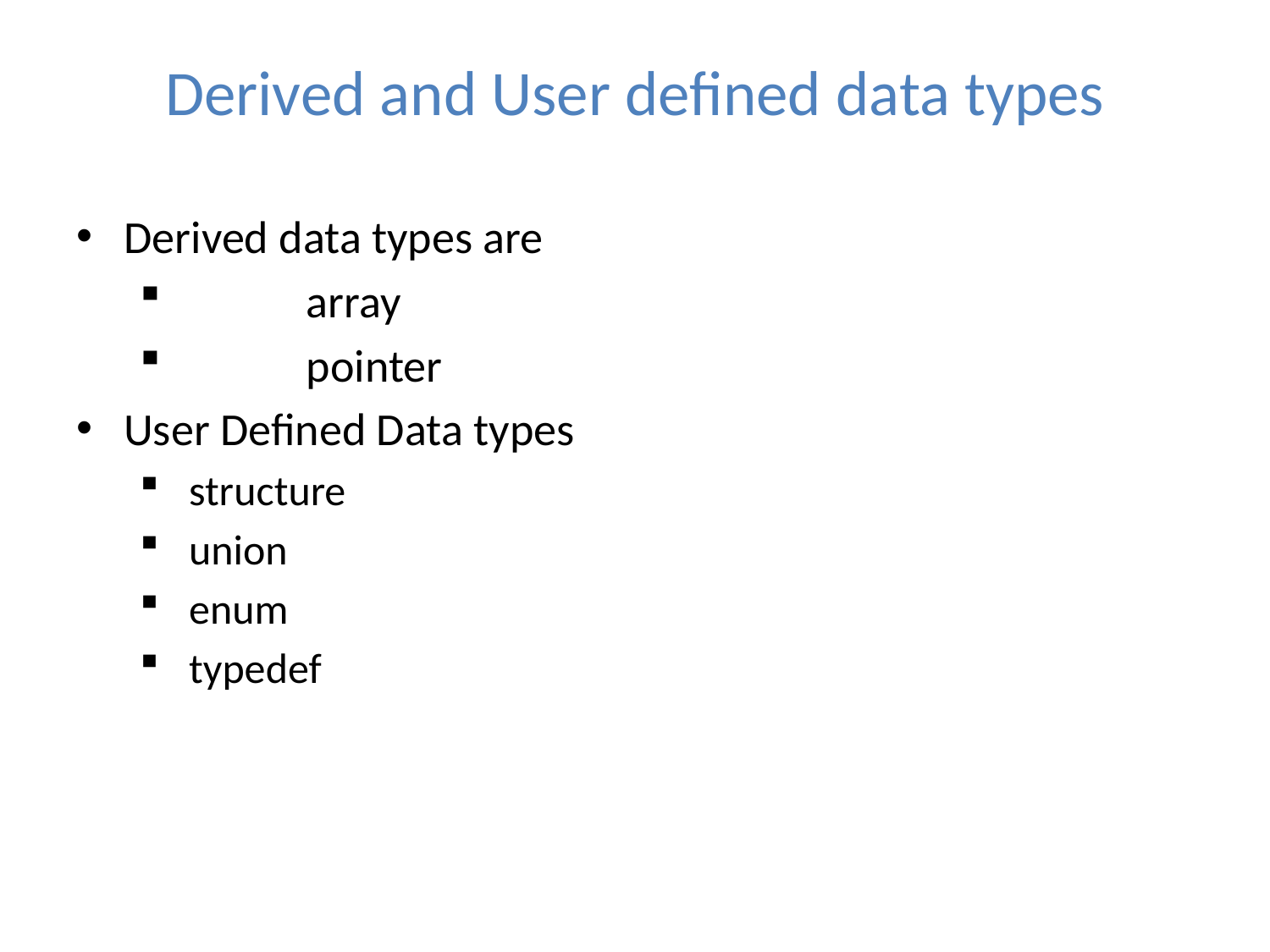

# Derived and User defined data types
Derived data types are
	array
	pointer
User Defined Data types
 structure
 union
 enum
 typedef